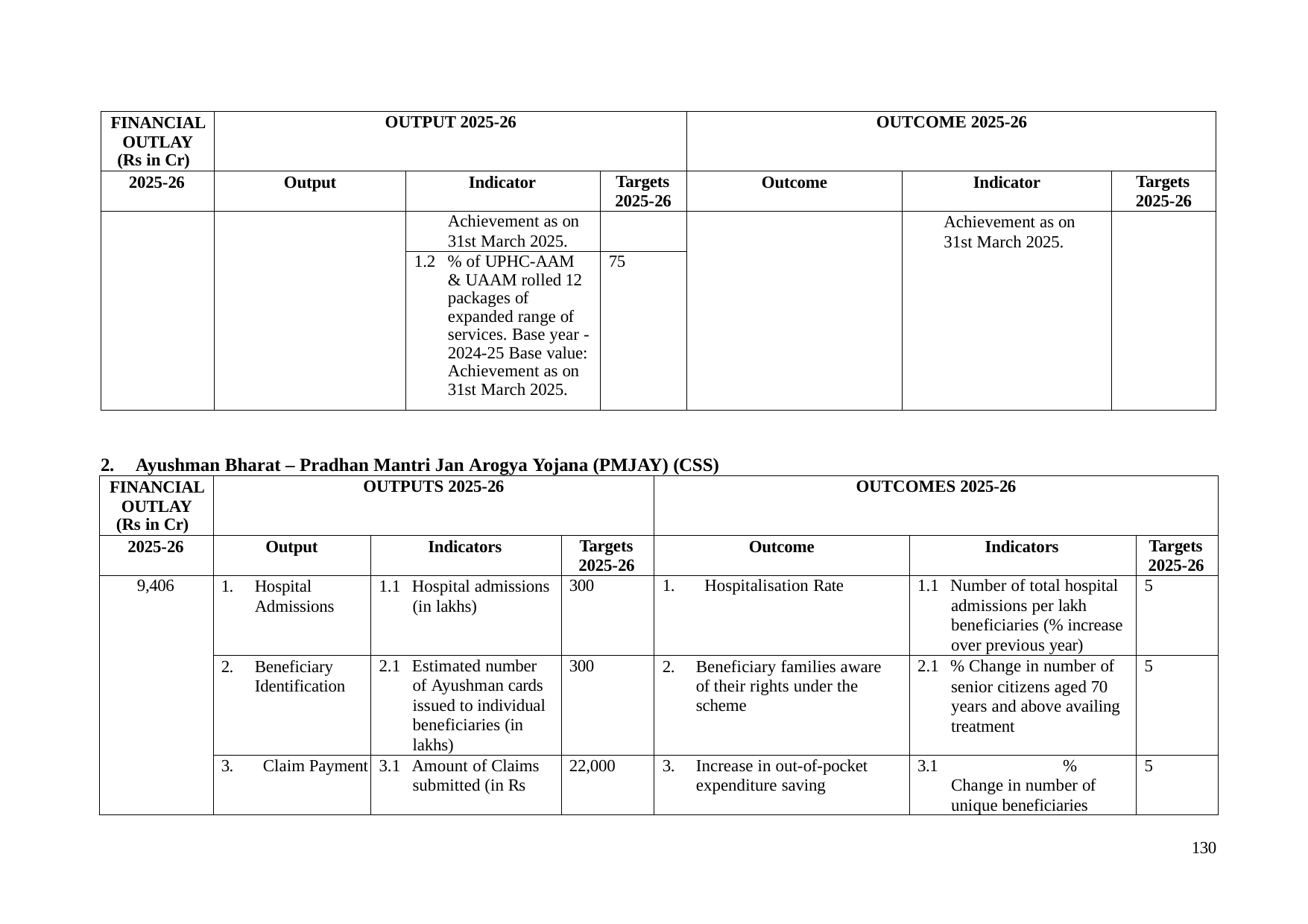

| FINANCIAL OUTLAY (Rs in Cr) | OUTPUT 2025-26 |  |  | OUTCOME 2025-26 |  |  |
| --- | --- | --- | --- | --- | --- | --- |
| 2025-26 | Output | Indicator | Targets 2025-26 | Outcome | Indicator | Targets 2025-26 |
|  |  | Achievement as on 31st March 2025. |  |  | Achievement as on 31st March 2025. |  |
|  |  | 1.2 % of UPHC-AAM & UAAM rolled 12 packages of expanded range of services. Base year - 2024-25 Base value: Achievement as on 31st March 2025. | 75 |  |  |  |
2.	Ayushman Bharat – Pradhan Mantri Jan Arogya Yojana (PMJAY) (CSS)
| FINANCIAL OUTLAY (Rs in Cr) | OUTPUTS 2025-26 |  |  | OUTCOMES 2025-26 |  |  |
| --- | --- | --- | --- | --- | --- | --- |
| 2025-26 | Output | Indicators | Targets 2025-26 | Outcome | Indicators | Targets 2025-26 |
| 9,406 | 1. Hospital Admissions | 1.1 Hospital admissions (in lakhs) | 300 | 1. Hospitalisation Rate | 1.1 Number of total hospital admissions per lakh beneficiaries (% increase over previous year) | 5 |
|  | 2. Beneficiary Identification | 2.1 Estimated number of Ayushman cards issued to individual beneficiaries (in lakhs) | 300 | 2. Beneficiary families aware of their rights under the scheme | 2.1 % Change in number of senior citizens aged 70 years and above availing treatment | 5 |
|  | 3. Claim Payment | 3.1 Amount of Claims submitted (in Rs | 22,000 | 3. Increase in out-of-pocket expenditure saving | 3.1 % Change in number of unique beneficiaries | 5 |
130